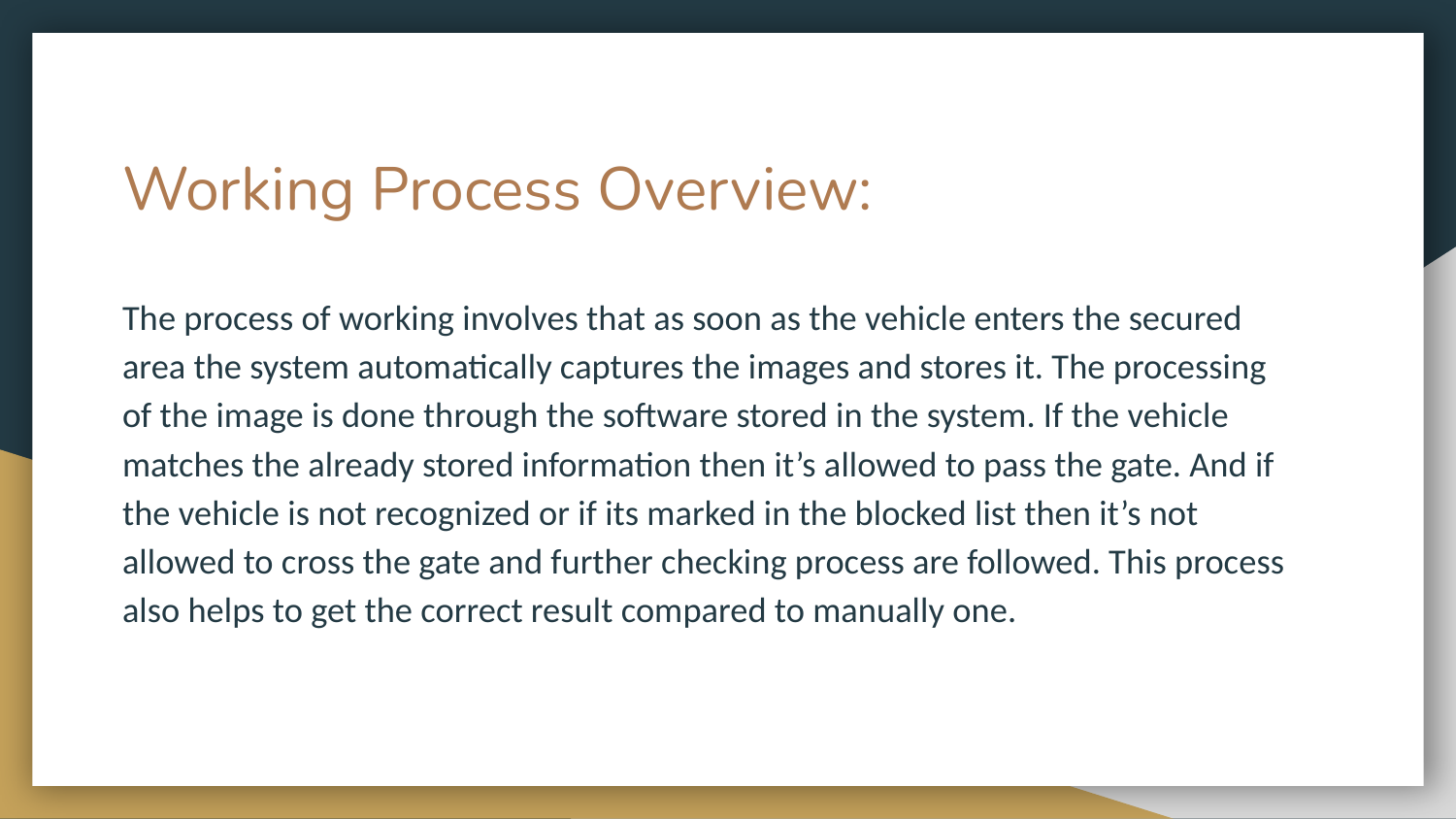

# Working Process Overview:
The process of working involves that as soon as the vehicle enters the secured area the system automatically captures the images and stores it. The processing of the image is done through the software stored in the system. If the vehicle matches the already stored information then it’s allowed to pass the gate. And if the vehicle is not recognized or if its marked in the blocked list then it’s not allowed to cross the gate and further checking process are followed. This process also helps to get the correct result compared to manually one.